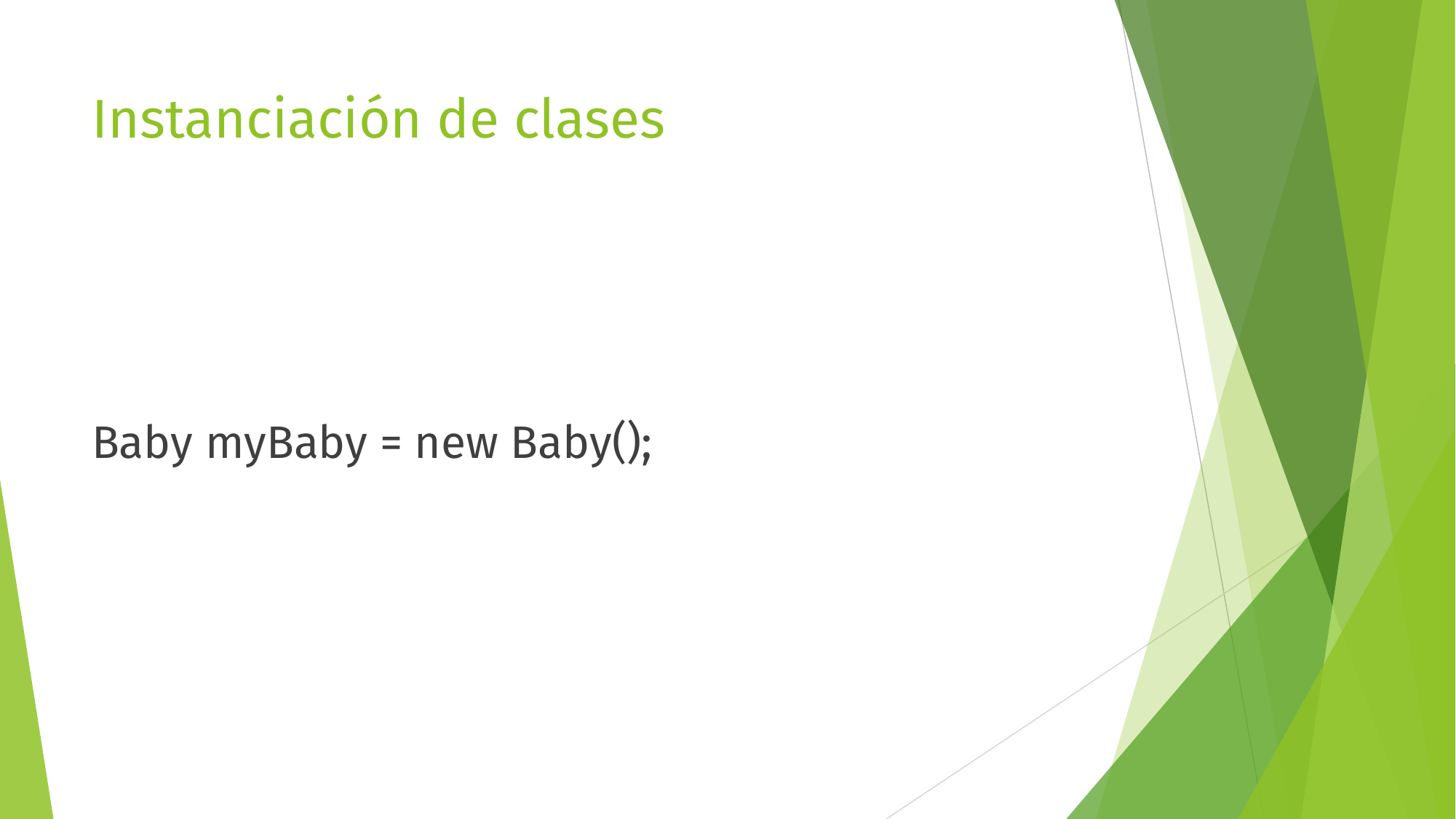

# Instanciación de clases

Baby myBaby = new Baby();